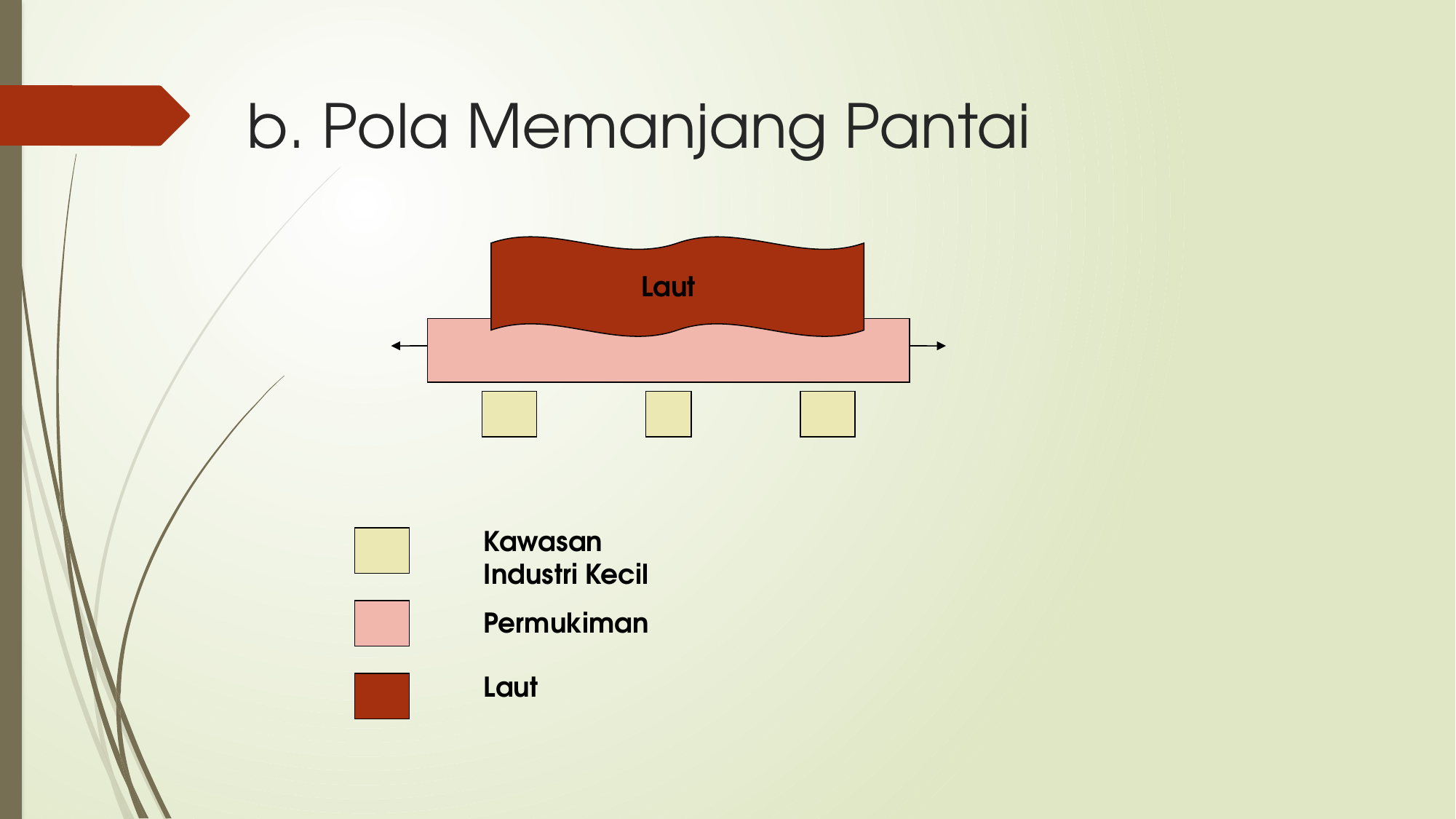

# b. Pola Memanjang Pantai

Laut

Kawasan Industri Kecil

Permukiman
Laut